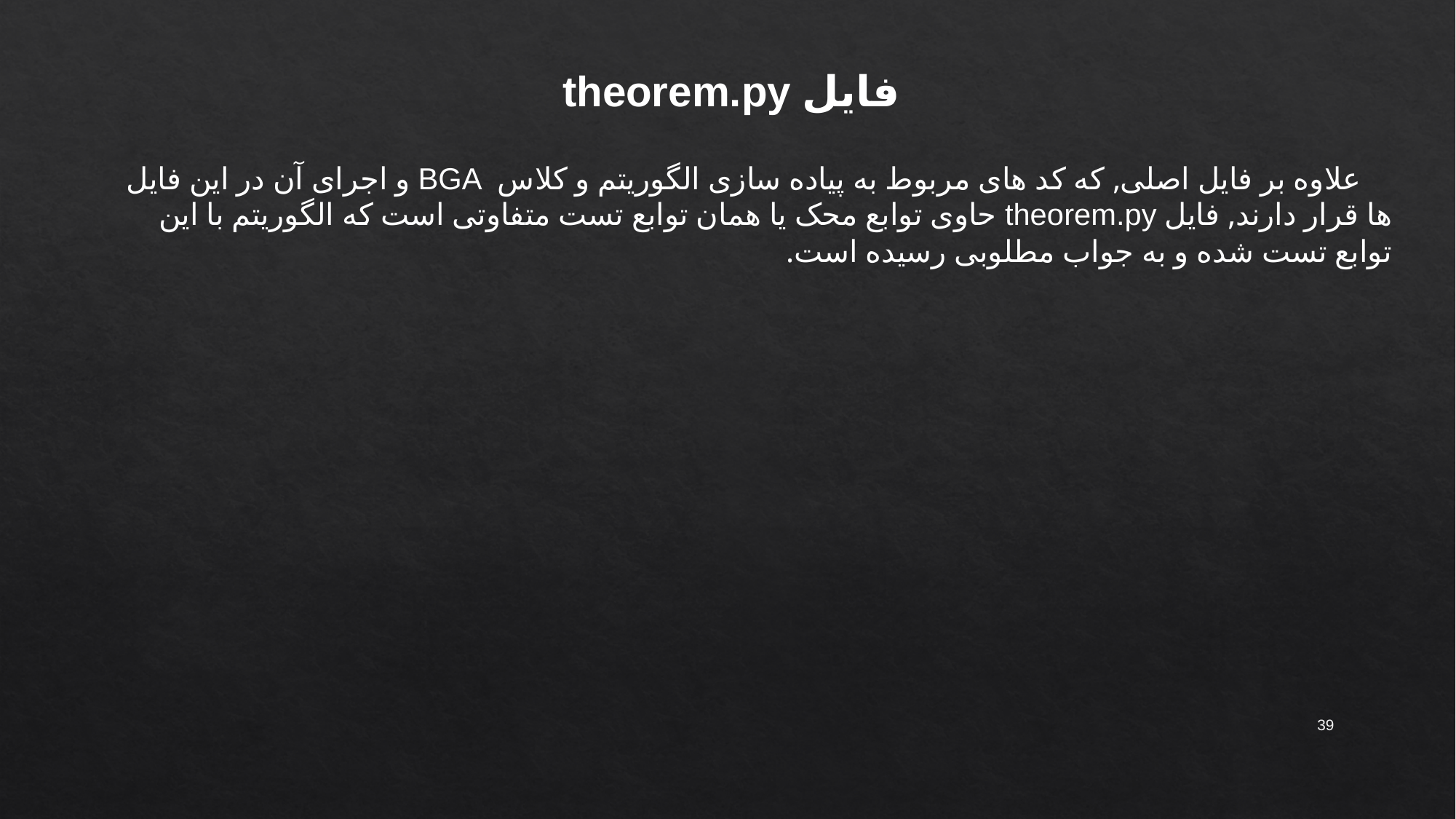

فایل theorem.py
    علاوه بر فایل اصلی, که کد های مربوط به پیاده سازی الگوریتم و کلاس  BGA و اجرای آن در این فایل ها قرار دارند, فایل theorem.py حاوی توابع محک یا همان توابع تست متفاوتی است که الگوریتم با این توابع تست شده و به جواب مطلوبی رسیده است.
39